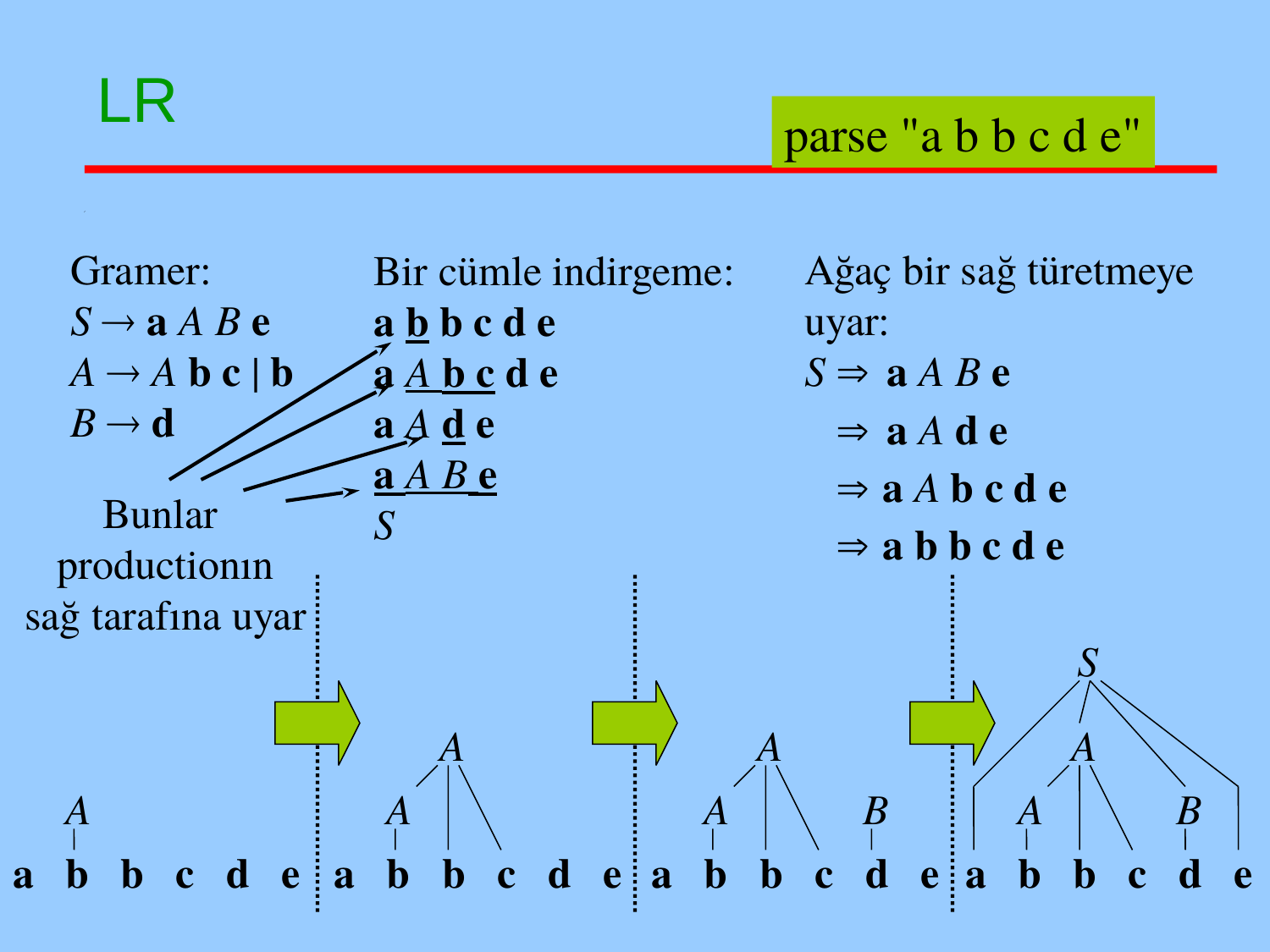

# LR
parse "a b b c d e"
Gramer:
S → a A B e
A → A b c | b
B → d
Ağaç bir sağ türetmeye
uyar:
S ⇒  a A B e
   ⇒  a A d e
   ⇒  a A b c d e
   ⇒  a b b c d e
Bir cümle indirgeme:
a b b c d e
a A b c d e
a A d e
a A B e
S

Bunlar
productionın
sağ tarafına uyar

S

A
A
A

A
A
A
B
A
B

a   b   b   c   d   e
a   b   b   c   d   e
a   b   b   c   d   e
a   b   b   c   d   e